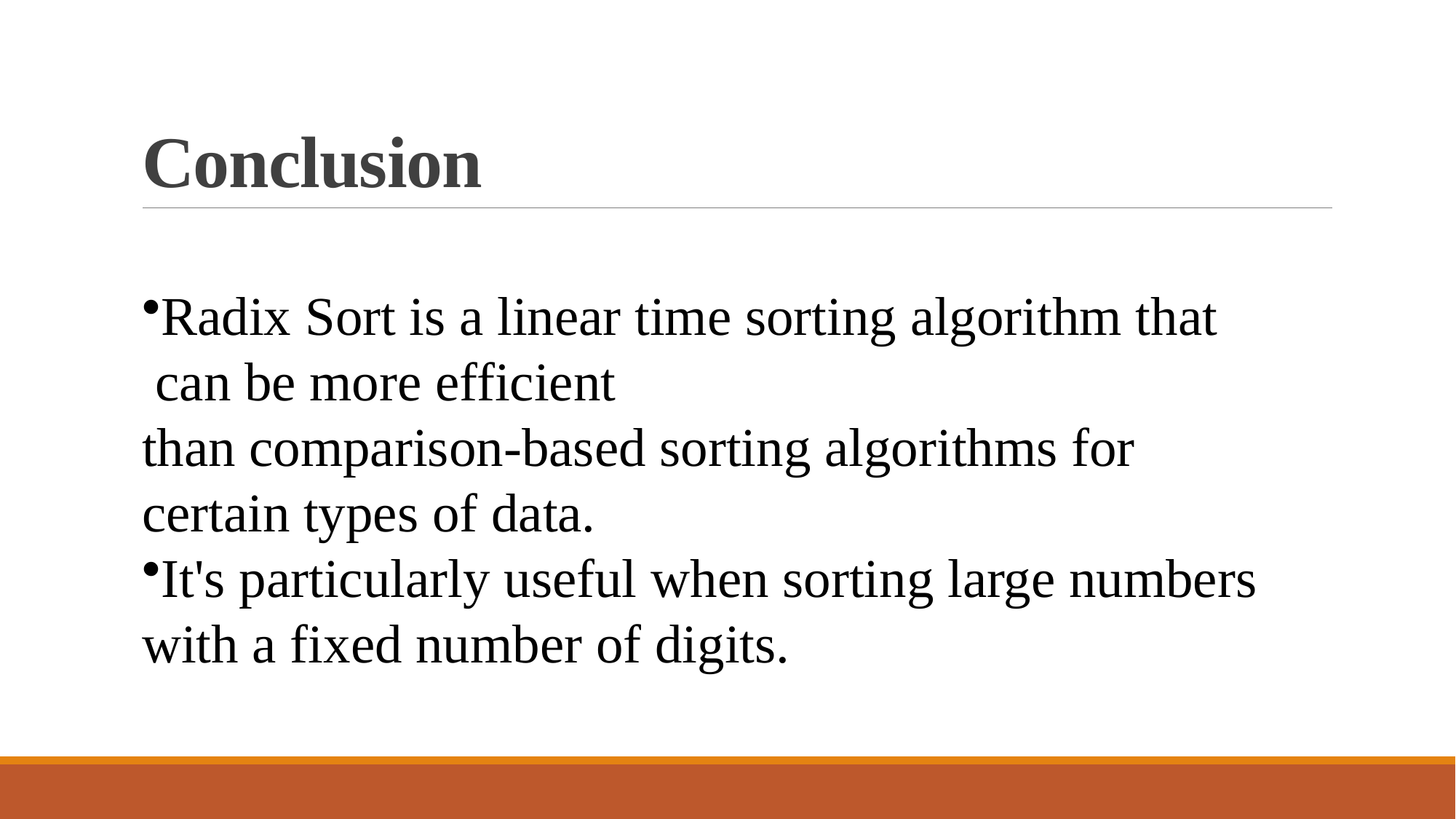

# Conclusion

Radix Sort is a linear time sorting algorithm that
 can be more efficient
than comparison-based sorting algorithms for
certain types of data.
It's particularly useful when sorting large numbers
with a fixed number of digits.